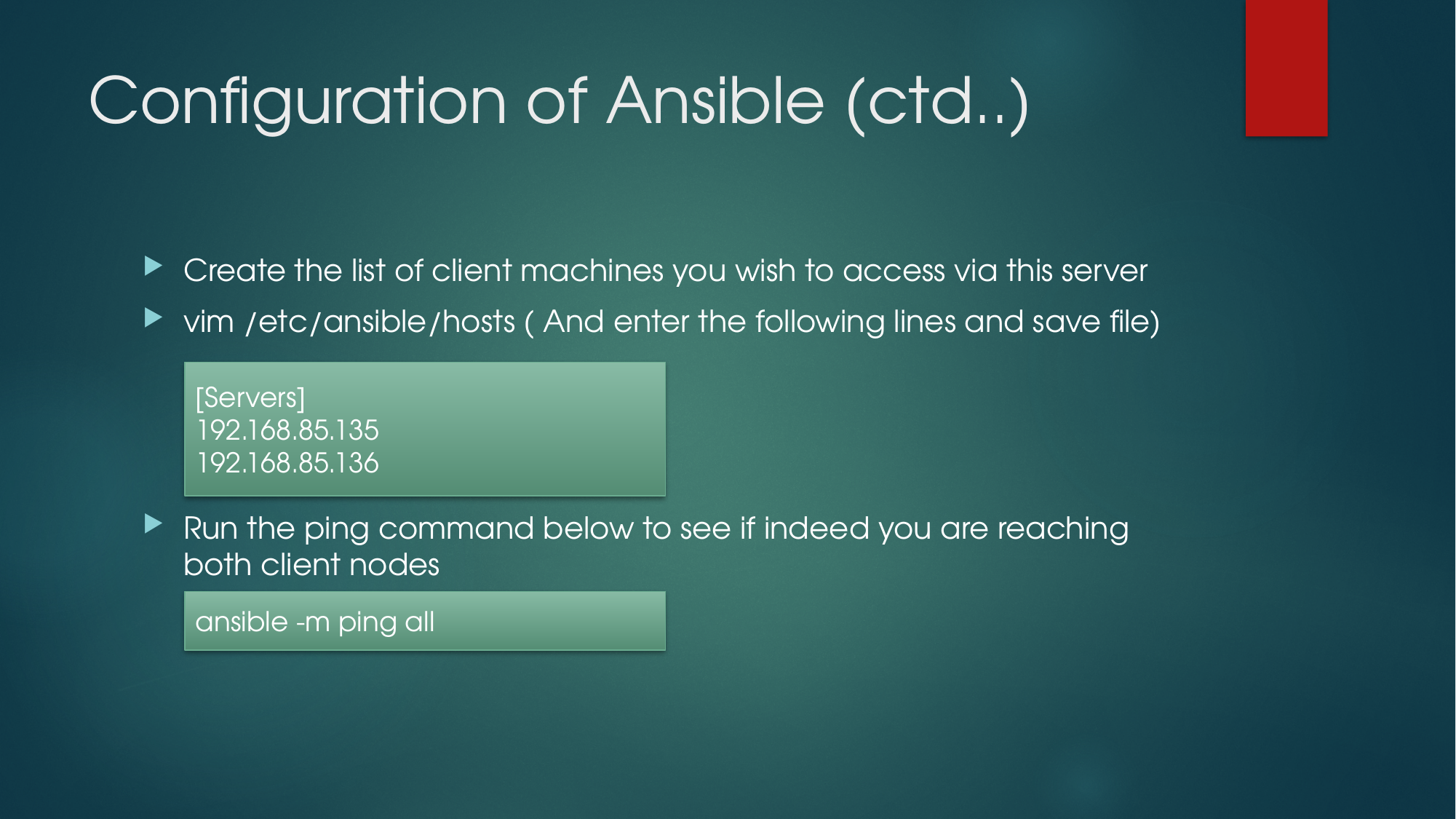

# Configuration of Ansible (ctd..)
Create the list of client machines you wish to access via this server
vim /etc/ansible/hosts ( And enter the following lines and save file)

Run the ping command below to see if indeed you are reaching both client nodes

[Servers]
192.168.85.135
192.168.85.136

ansible -m ping all